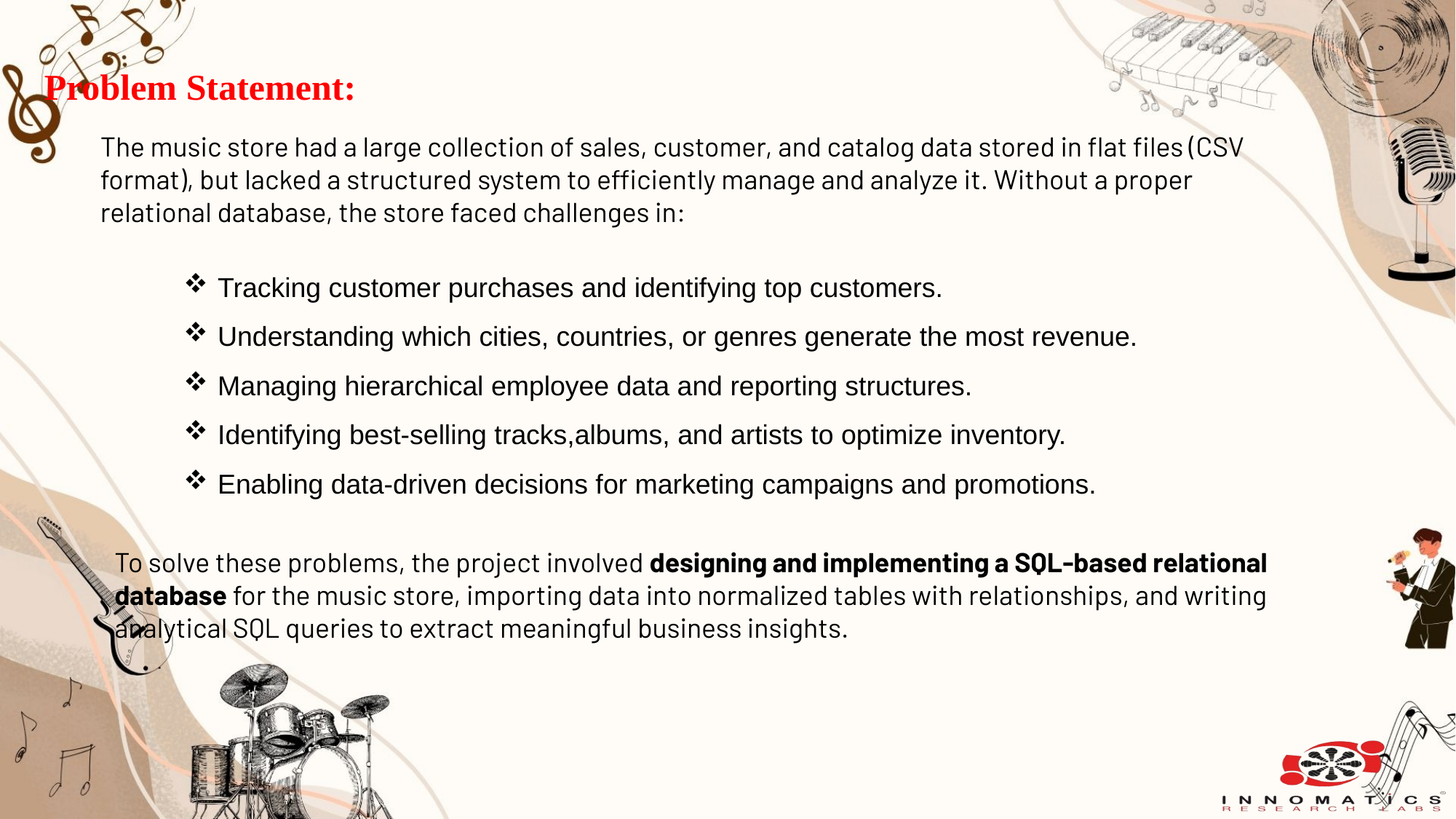

# Problem Statement:
The music store had a large collection of sales, customer, and catalog data stored in flat files (CSV format), but lacked a structured system to efficiently manage and analyze it. Without a proper relational database, the store faced challenges in:

Tracking customer purchases and identifying top customers.
Understanding which cities, countries, or genres generate the most revenue.
Managing hierarchical employee data and reporting structures.
Identifying best-selling tracks,albums, and artists to optimize inventory.
Enabling data-driven decisions for marketing campaigns and promotions.
To solve these problems, the project involved designing and implementing a SQL-based relational database for the music store, importing data into normalized tables with relationships, and writing analytical SQL queries to extract meaningful business insights.